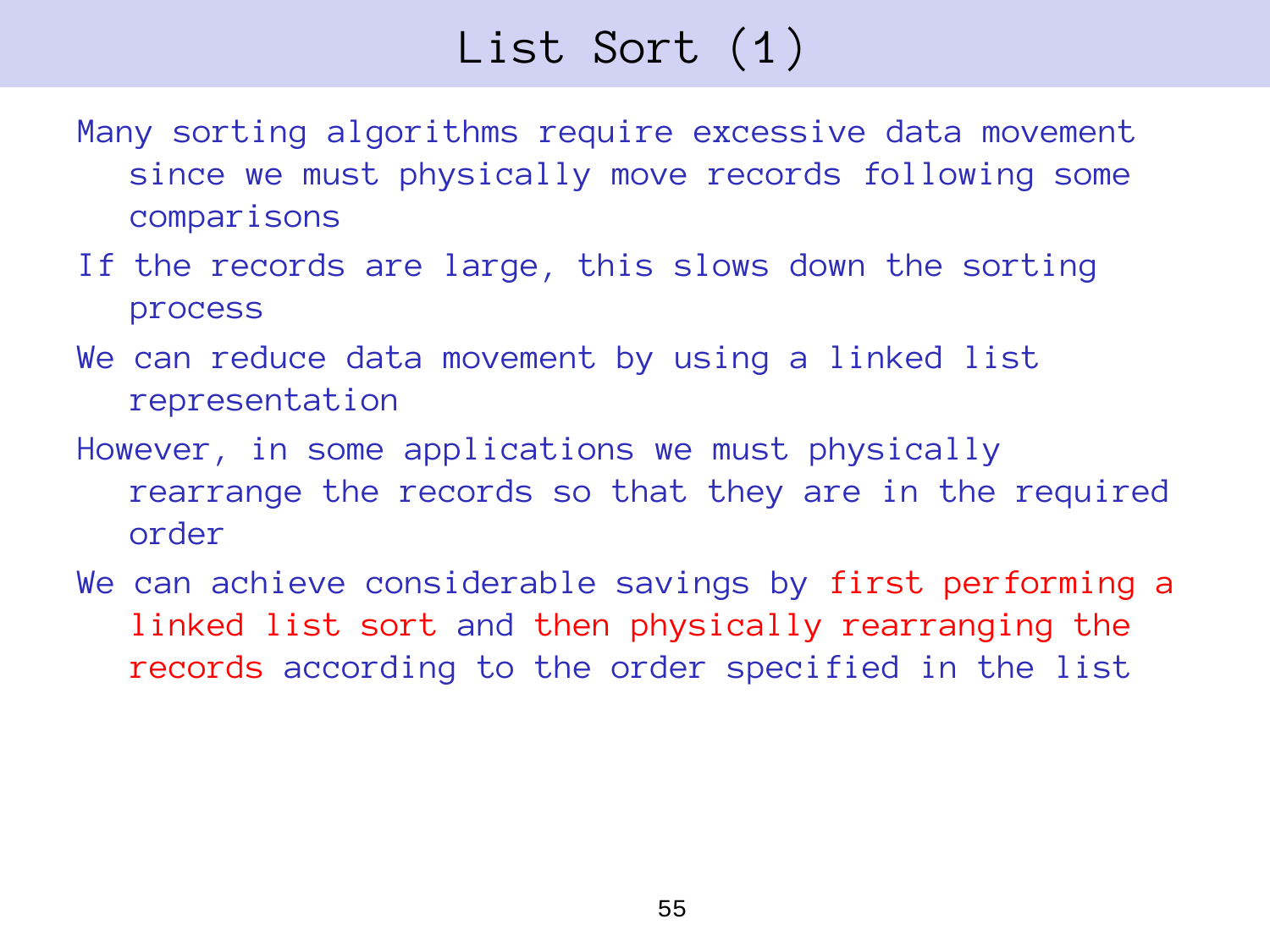

# List Sort (1)
Many sorting algorithms require excessive data movement since we must physically move records following some comparisons
If the records are large, this slows down the sorting process
We can reduce data movement by using a linked list representation
However, in some applications we must physically rearrange the records so that they are in the required order
We can achieve considerable savings by first performing a linked list sort and then physically rearranging the records according to the order specified in the list
55